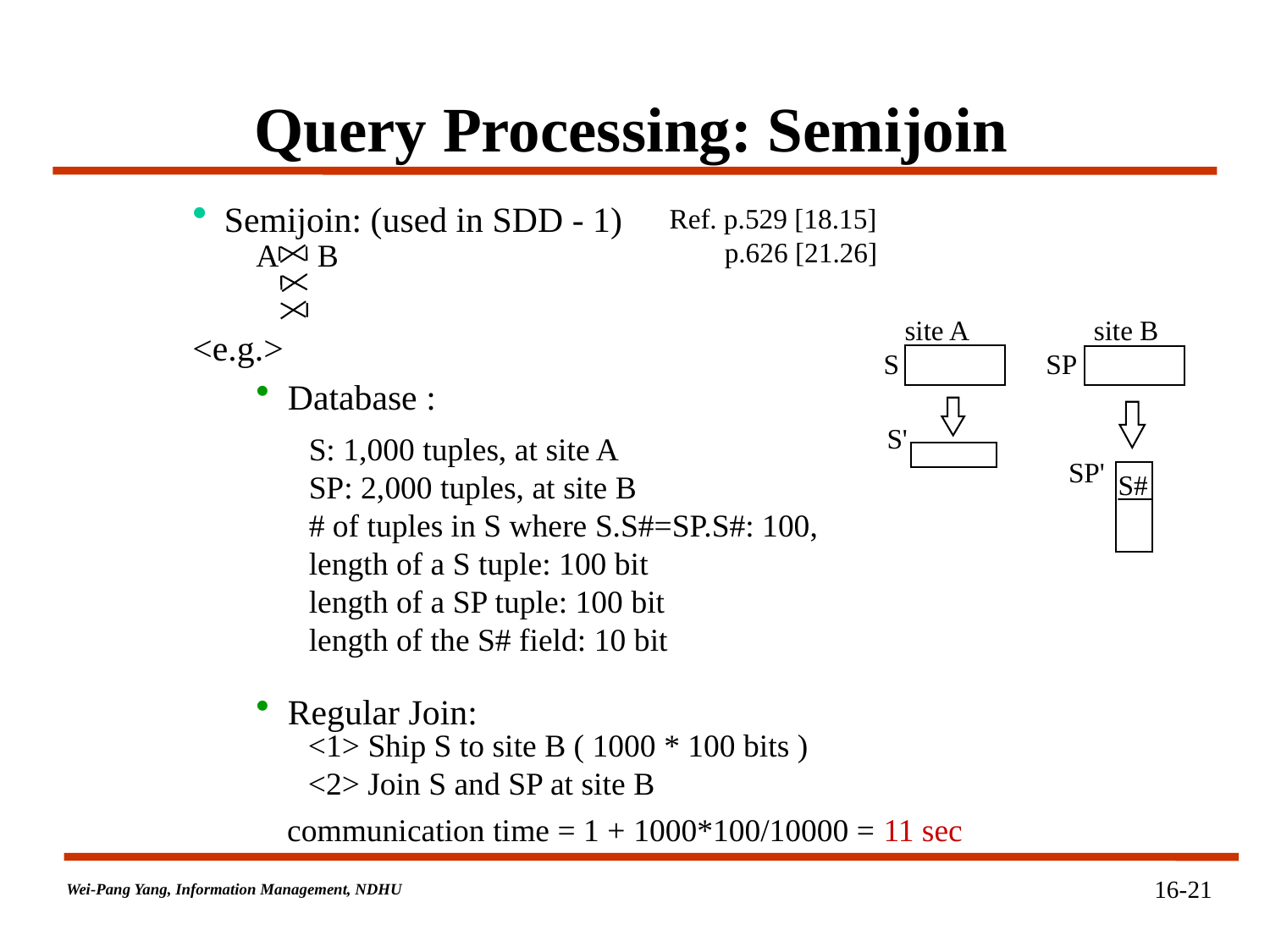

# Query Processing: Semijoin
Semijoin: (used in SDD - 1)
A     B

<e.g.>
Database :

Regular Join:

Ref. p.529 [18.15]
        p.626 [21.26]

     site A                  site B
  S                     SP

S'
                          SP'

S#

S: 1,000 tuples, at site A
SP: 2,000 tuples, at site B
# of tuples in S where S.S#=SP.S#: 100,
length of a S tuple: 100 bit
length of a SP tuple: 100 bit
length of the S# field: 10 bit
<1> Ship S to site B ( 1000 * 100 bits )
<2> Join S and SP at site B
communication time = 1 + 1000*100/10000 = 11 sec